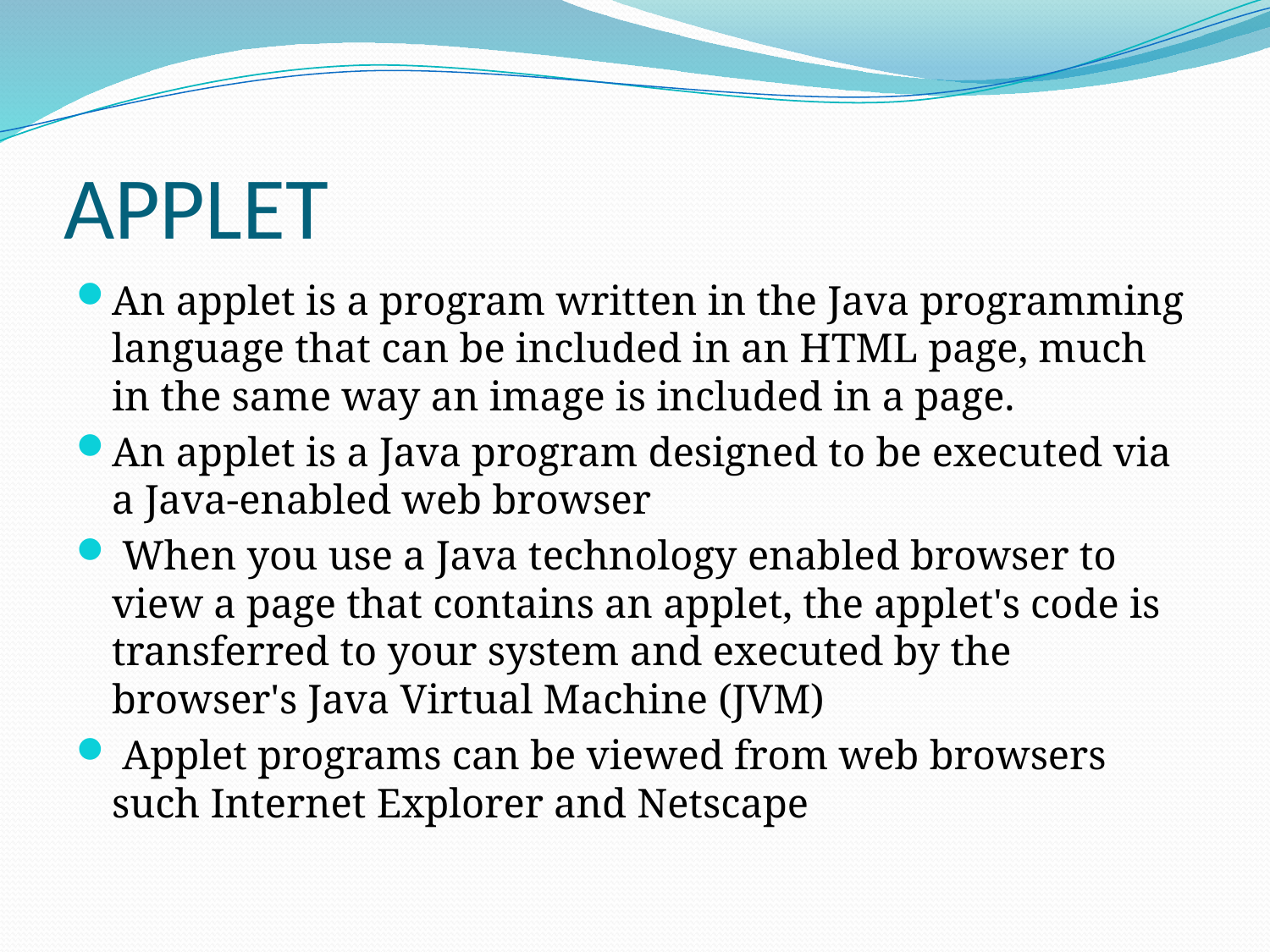

# APPLET
An applet is a program written in the Java programming language that can be included in an HTML page, much in the same way an image is included in a page.
An applet is a Java program designed to be executed via a Java-enabled web browser
 When you use a Java technology enabled browser to view a page that contains an applet, the applet's code is transferred to your system and executed by the browser's Java Virtual Machine (JVM)
 Applet programs can be viewed from web browsers such Internet Explorer and Netscape